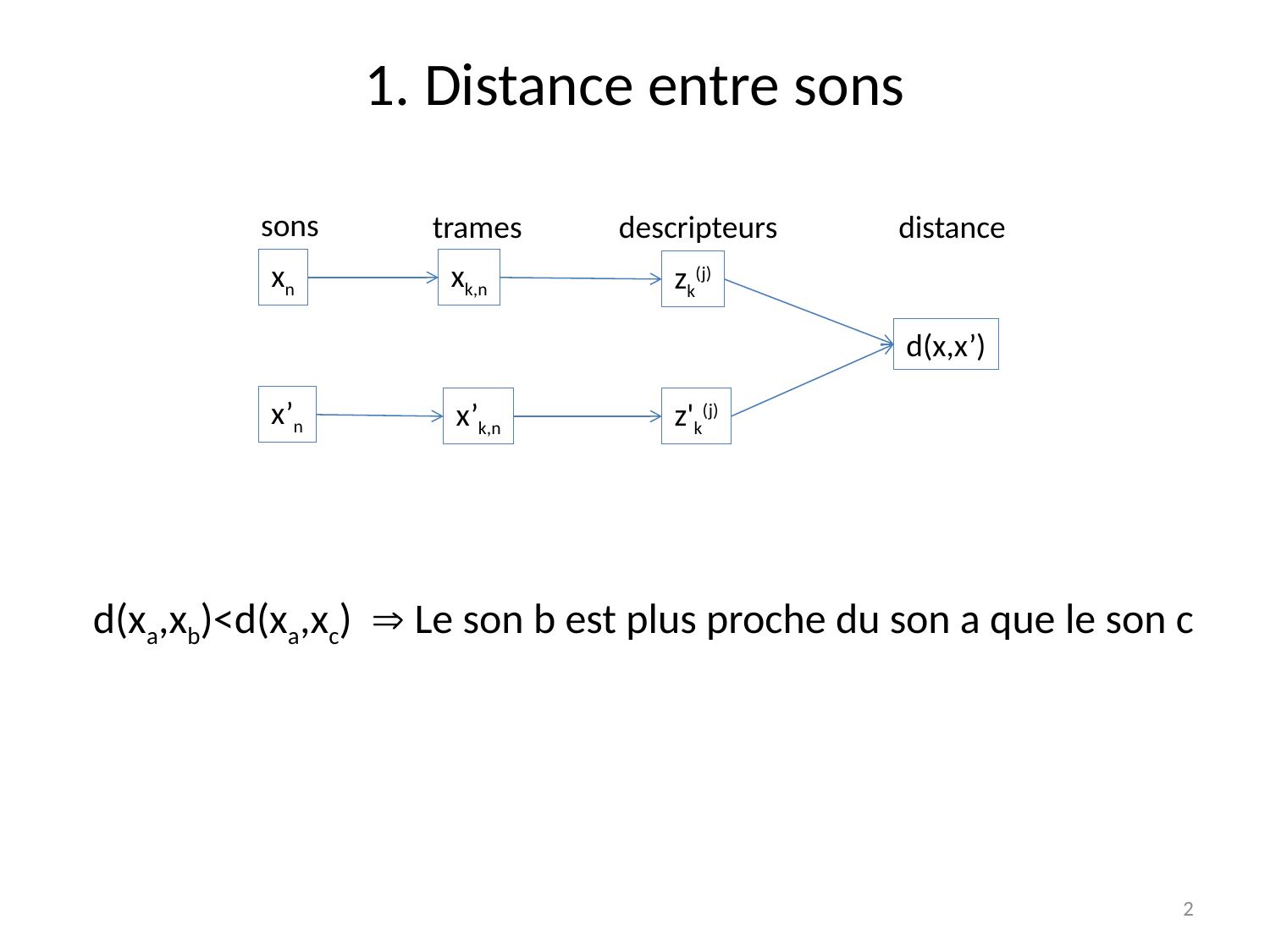

# 1. Distance entre sons
sons
trames
descripteurs
distance
xn
xk,n
zk(j)
d(x,x’)
x’n
x’k,n
z'k(j)
d(xa,xb)<d(xa,xc)  ⇒ Le son b est plus proche du son a que le son c
2